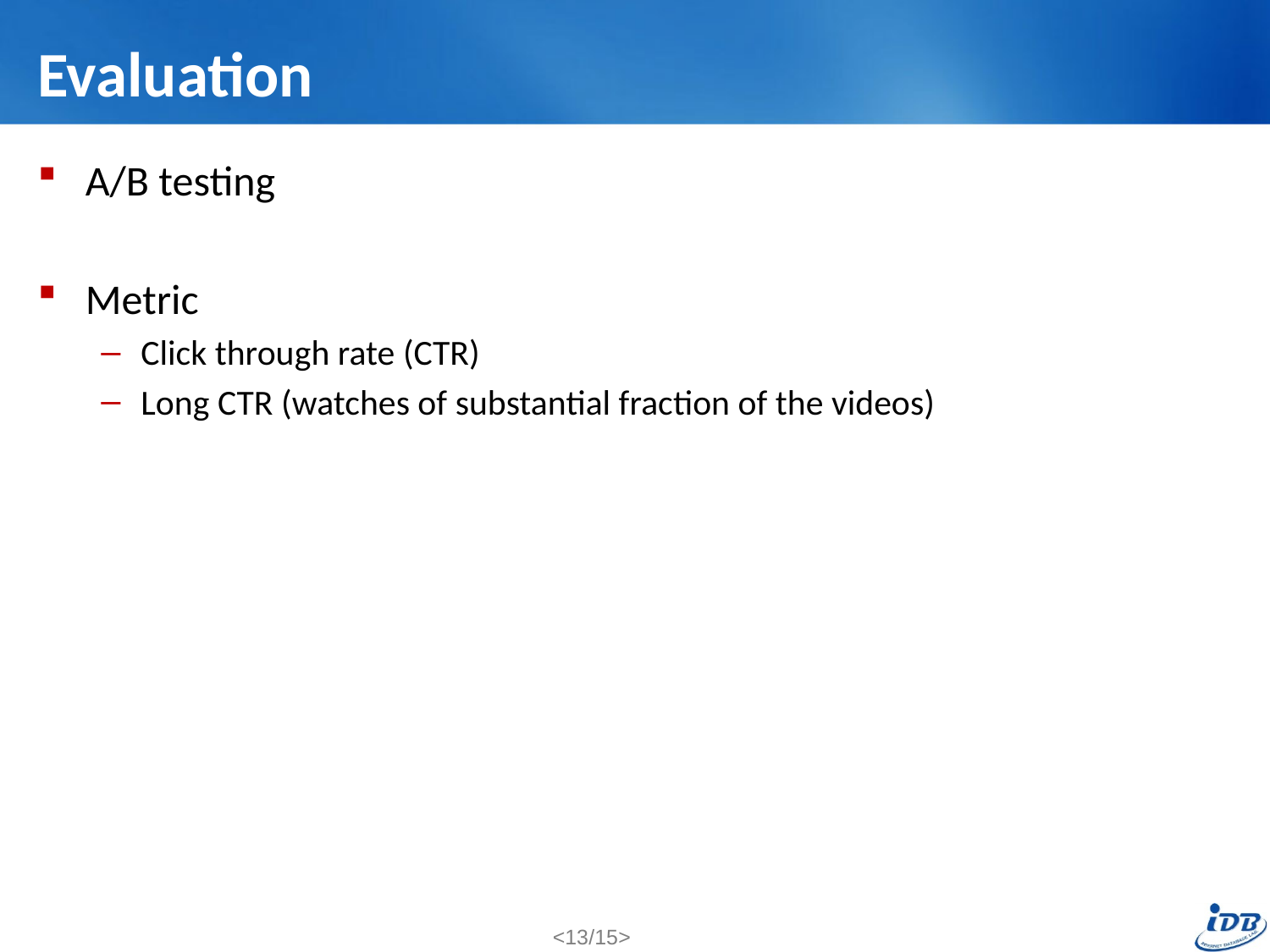

# Evaluation
A/B testing

Metric
Click through rate (CTR)
Long CTR (watches of substantial fraction of the videos)